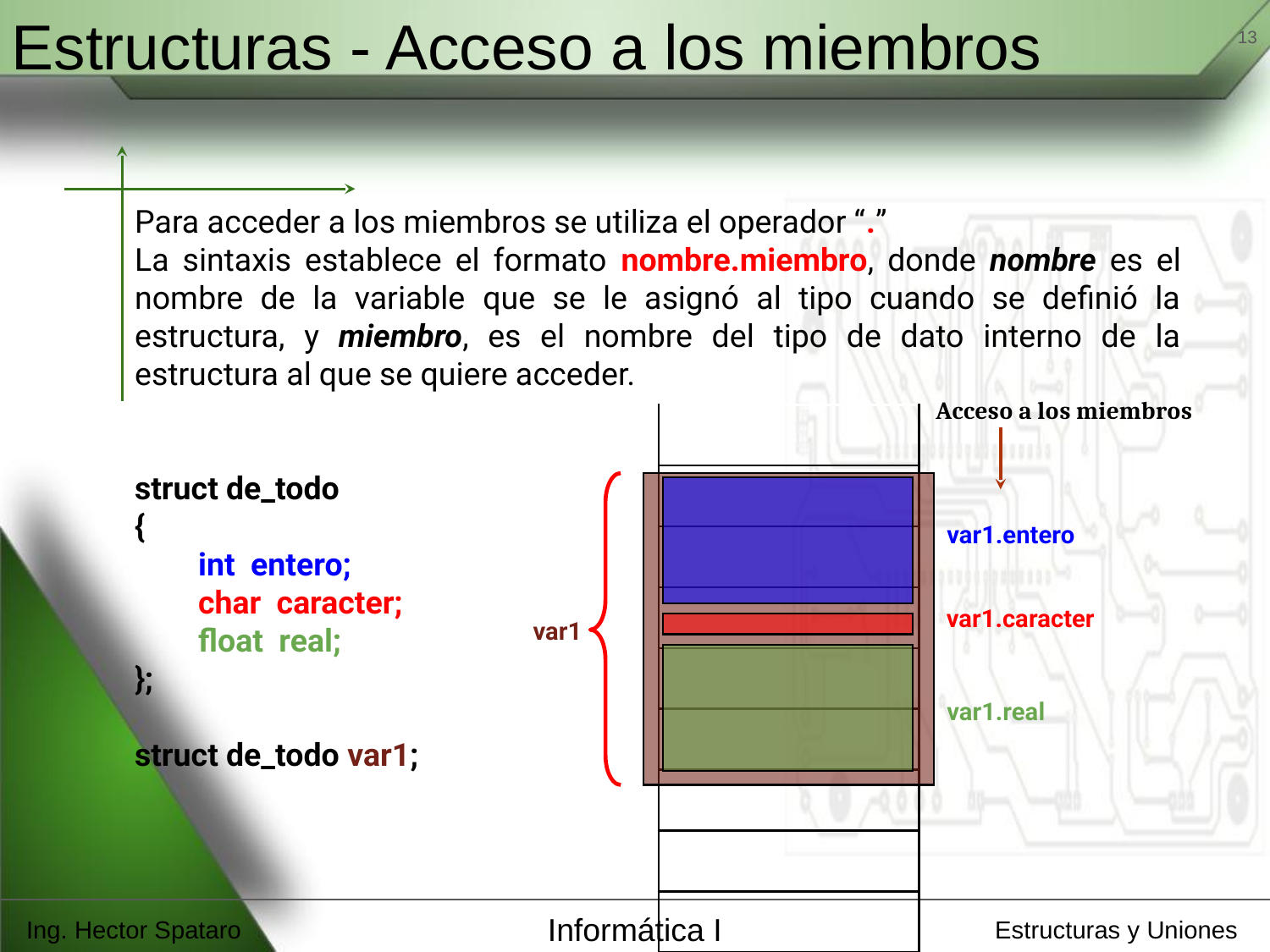

13
Estructuras - Acceso a los miembros
Para acceder a los miembros se utiliza el operador “.”
La sintaxis establece el formato nombre.miembro, donde nombre es el nombre de la variable que se le asignó al tipo cuando se definió la estructura, y miembro, es el nombre del tipo de dato interno de la estructura al que se quiere acceder.

struct de_todo
{
int  entero;
char  caracter;
float  real;
};

struct de_todo var1;
Acceso a los miembros
|  |
| --- |
|  |
|  |
|  |
|  |
|  |
|  |
|  |
|  |
|  |
|  |
|  |
|  |
|  |

var1.entero
var1.caracter
var1

var1.real
Ing. Hector Spataro
Informática I
Estructuras y Uniones